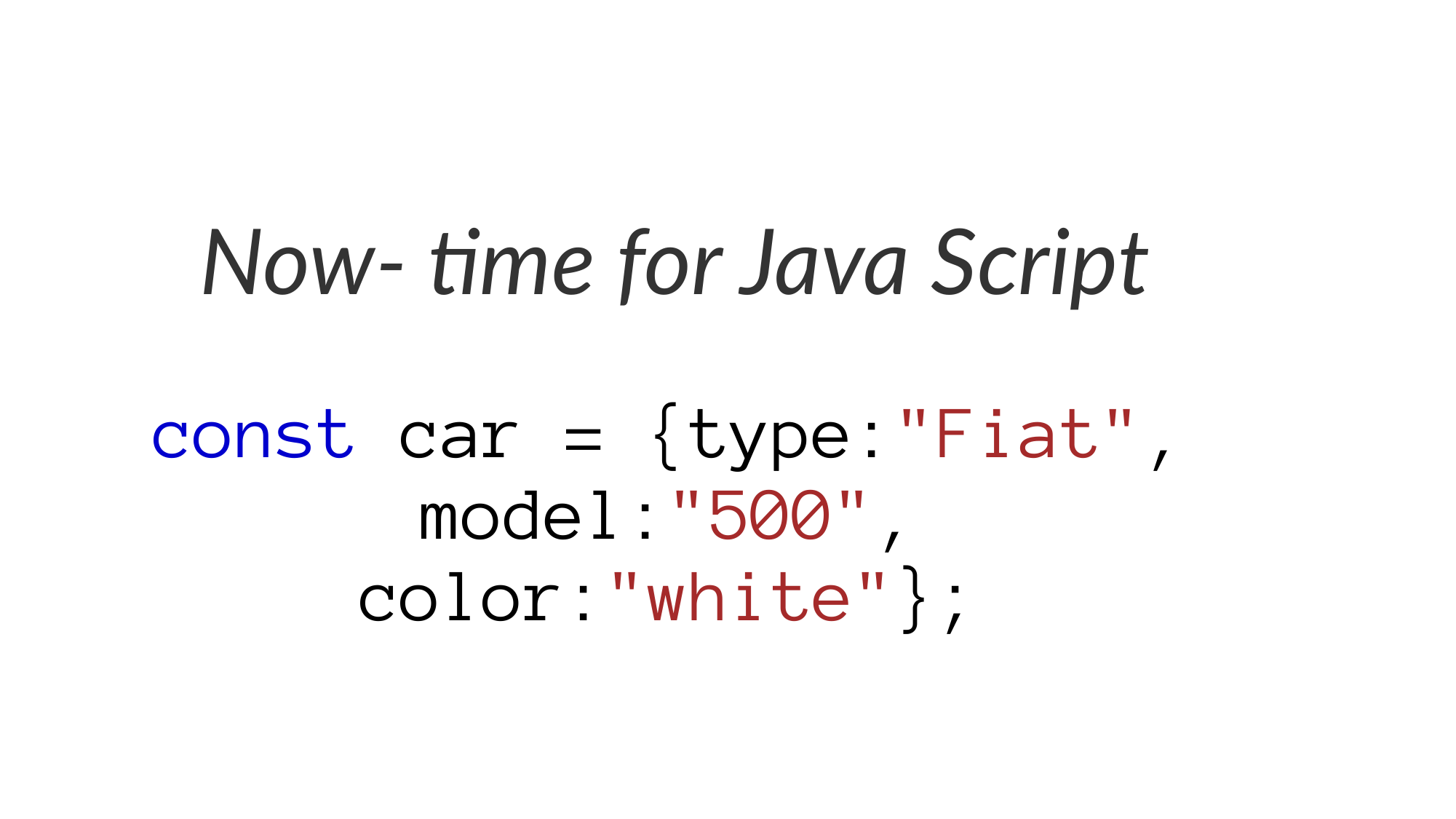

# Now- time for Java Script
const car = {type:"Fiat", model:"500", color:"white"};